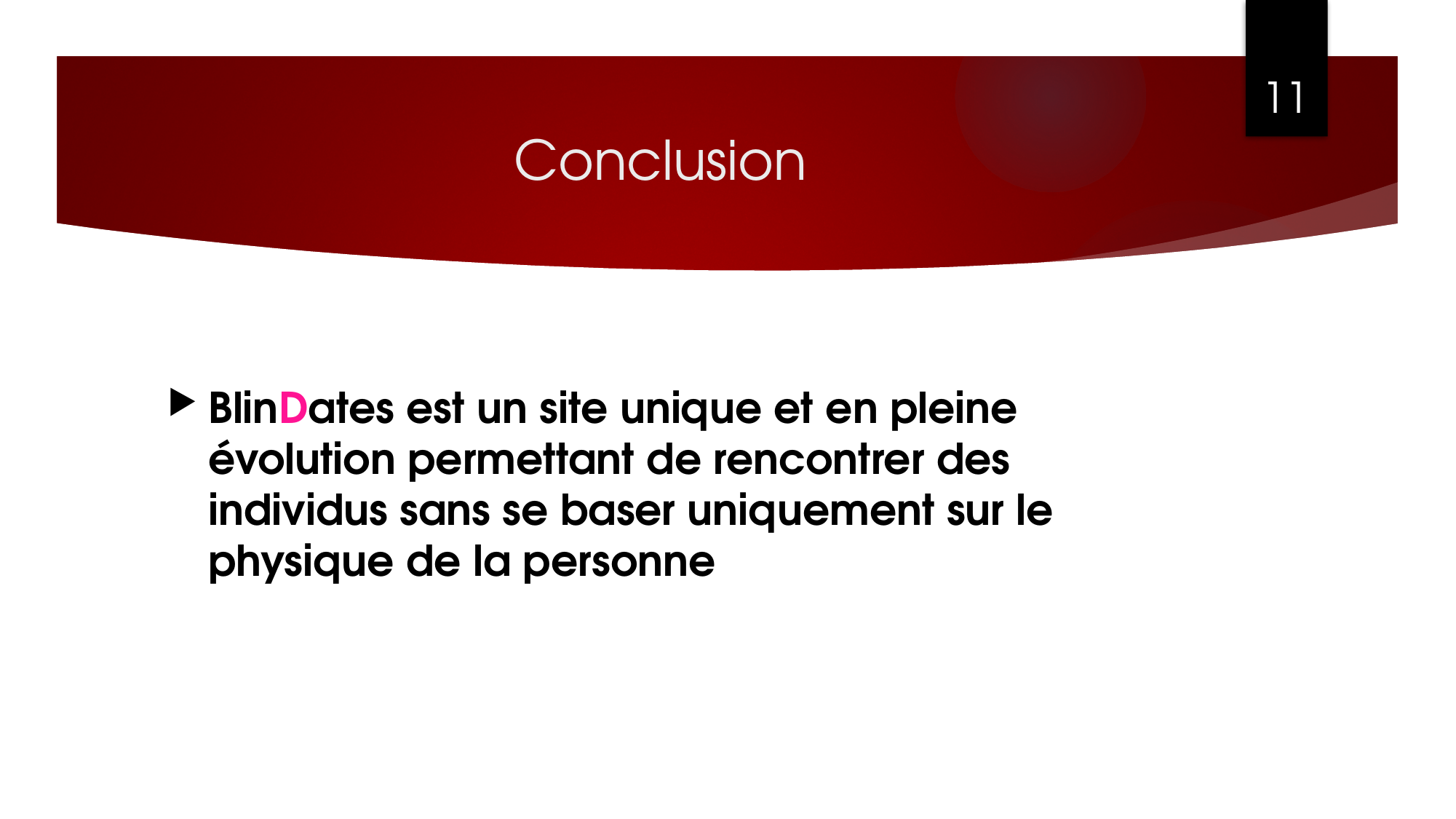

11
# Conclusion

BlinDates est un site unique et en pleine évolution permettant de rencontrer des individus sans se baser uniquement sur le physique de la personne